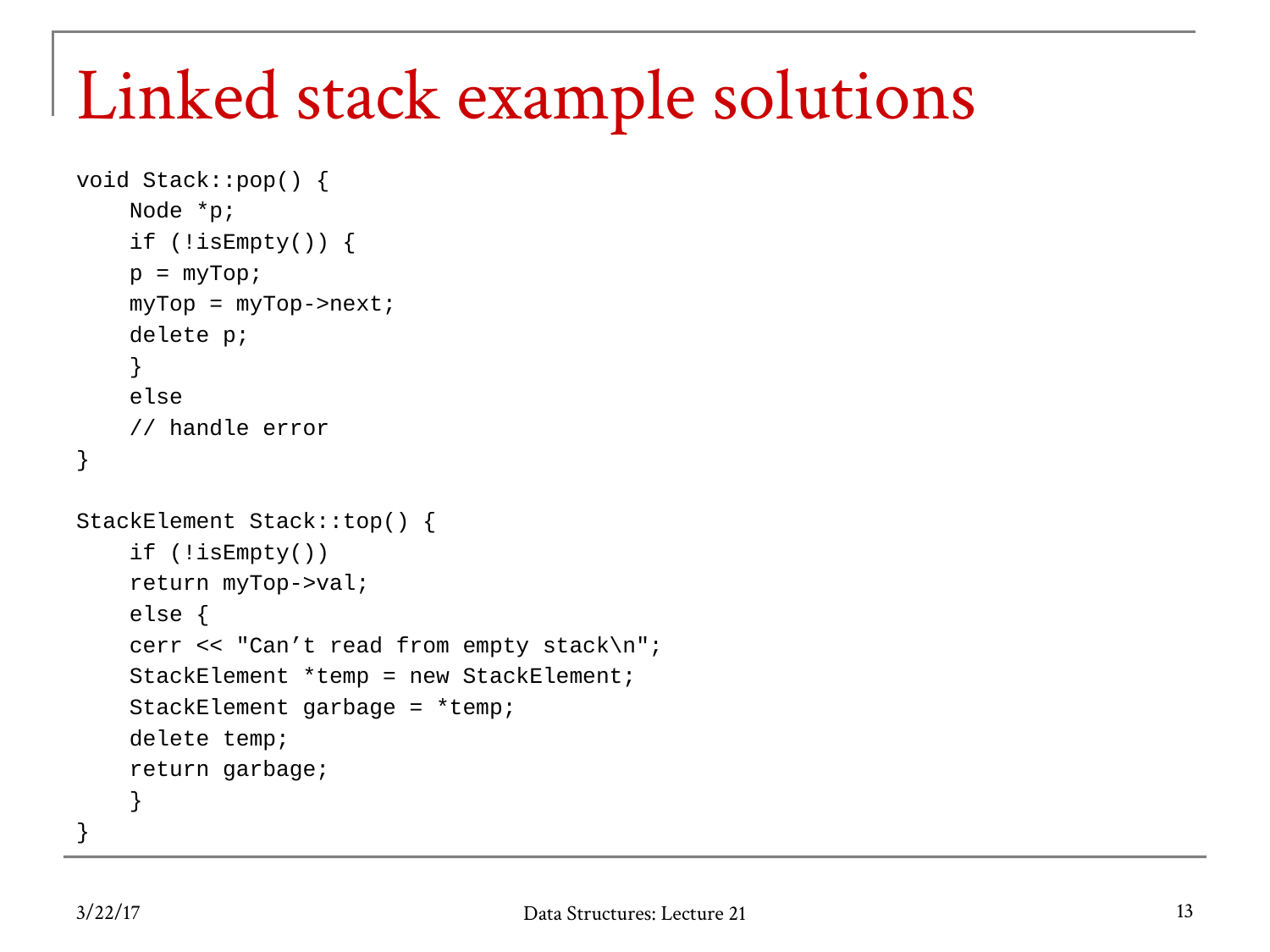

# Linked stack example solutions
void Stack::pop() {
	Node *p;
	if (!isEmpty()) {
		p = myTop;
		myTop = myTop->next;
		delete p;
	}
	else
		// handle error
}

StackElement Stack::top() {
	if (!isEmpty())
		return myTop->val;
	else {
		cerr << "Can’t read from empty stack\n";
		StackElement *temp = new StackElement;
		StackElement garbage = *temp;
		delete temp;
		return garbage;
	}
}
3/22/17
13
Data Structures: Lecture 21